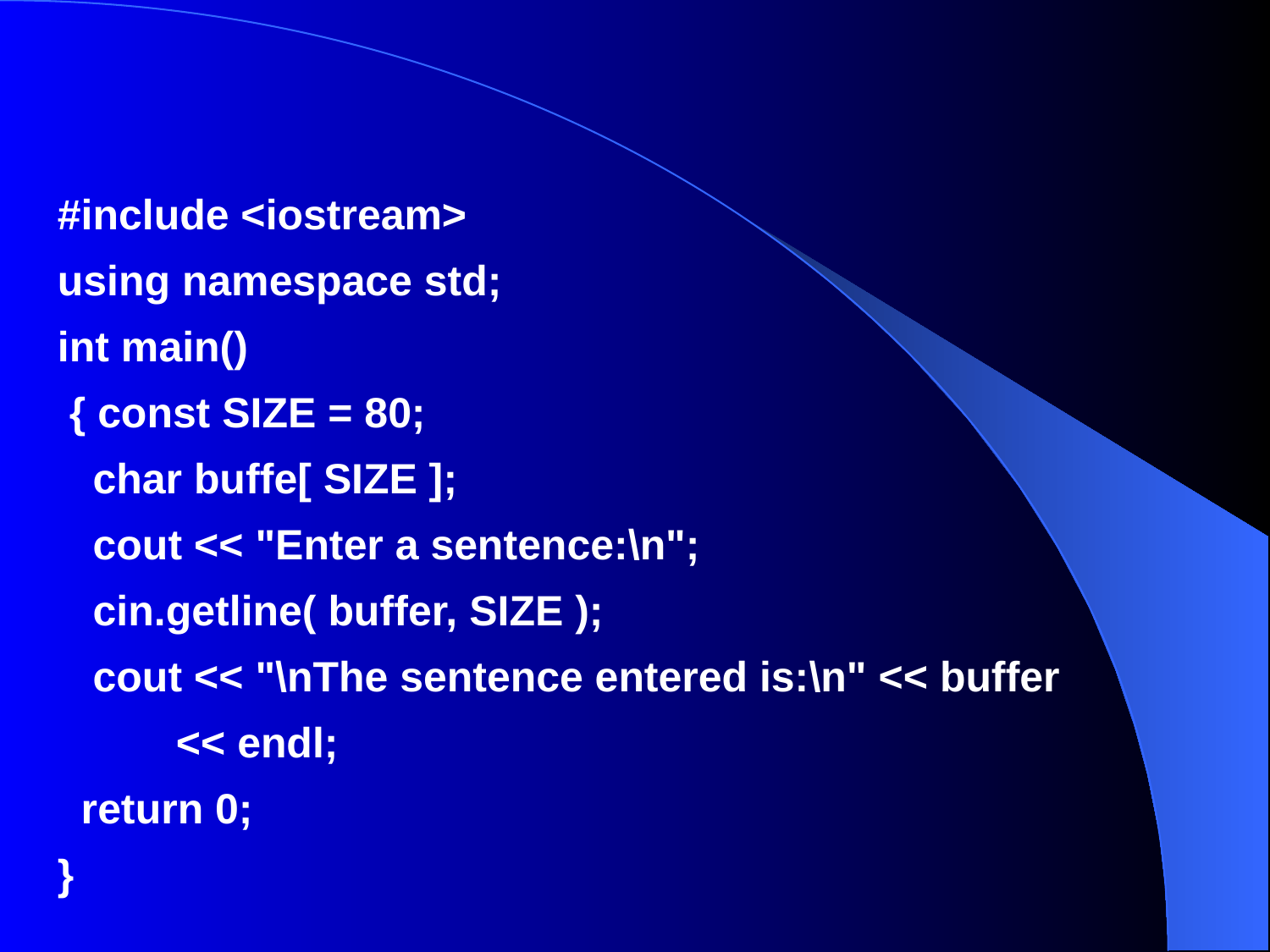

#include <iostream>
using namespace std;
int main()
 { const SIZE = 80;
   char buffe[ SIZE ];
   cout << "Enter a sentence:\n";
   cin.getline( buffer, SIZE );
   cout << "\nThe sentence entered is:\n" << buffer
          << endl;
  return 0;
}